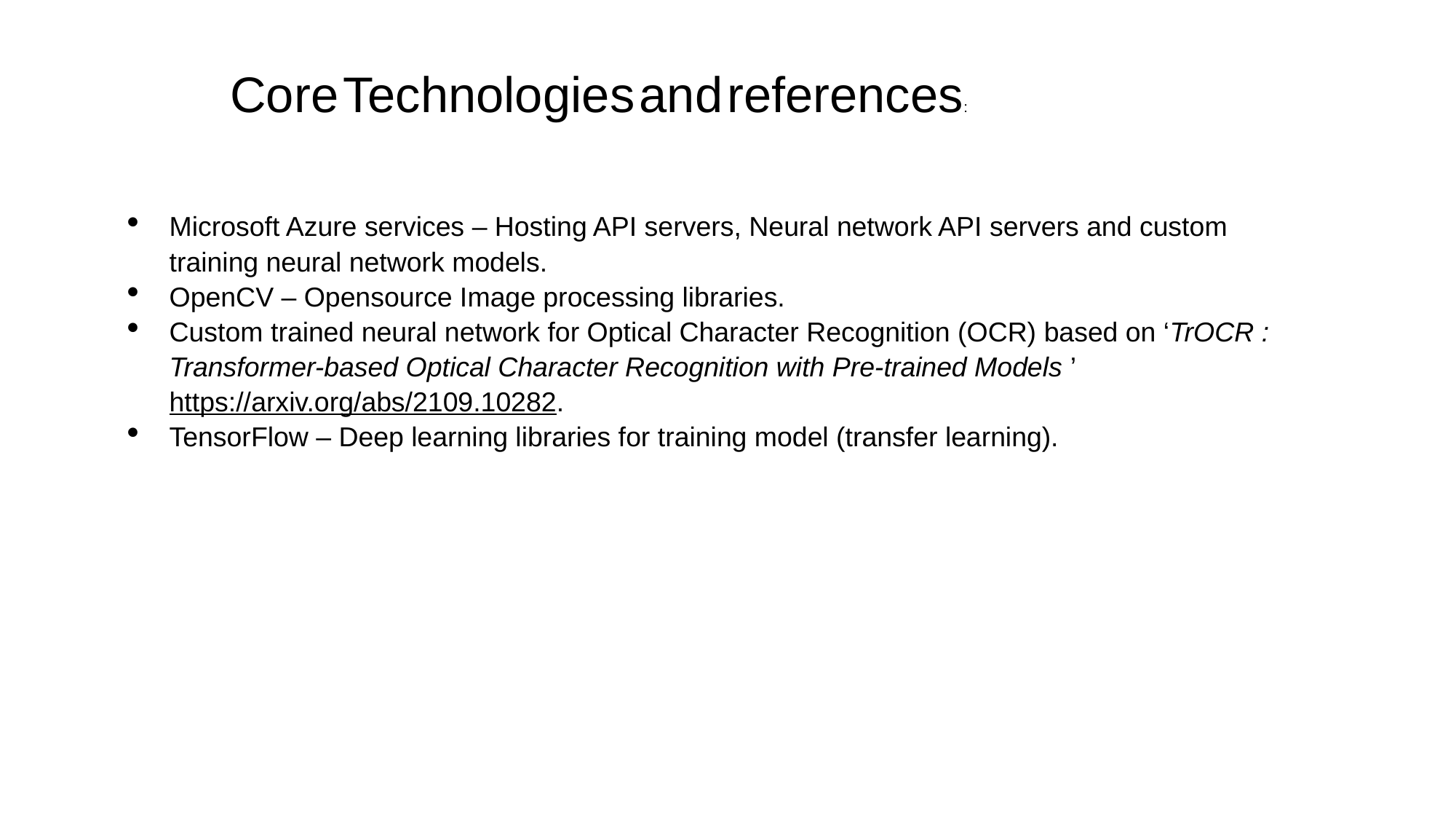

Microsoft Azure services – Hosting API servers, Neural network API servers and custom training neural network models.
OpenCV – Opensource Image processing libraries.
Custom trained neural network for Optical Character Recognition (OCR) based on ‘TrOCR : Transformer-based Optical Character Recognition with Pre-trained Models ’ https://arxiv.org/abs/2109.10282.
TensorFlow – Deep learning libraries for training model (transfer learning).
Core Technologies and references: